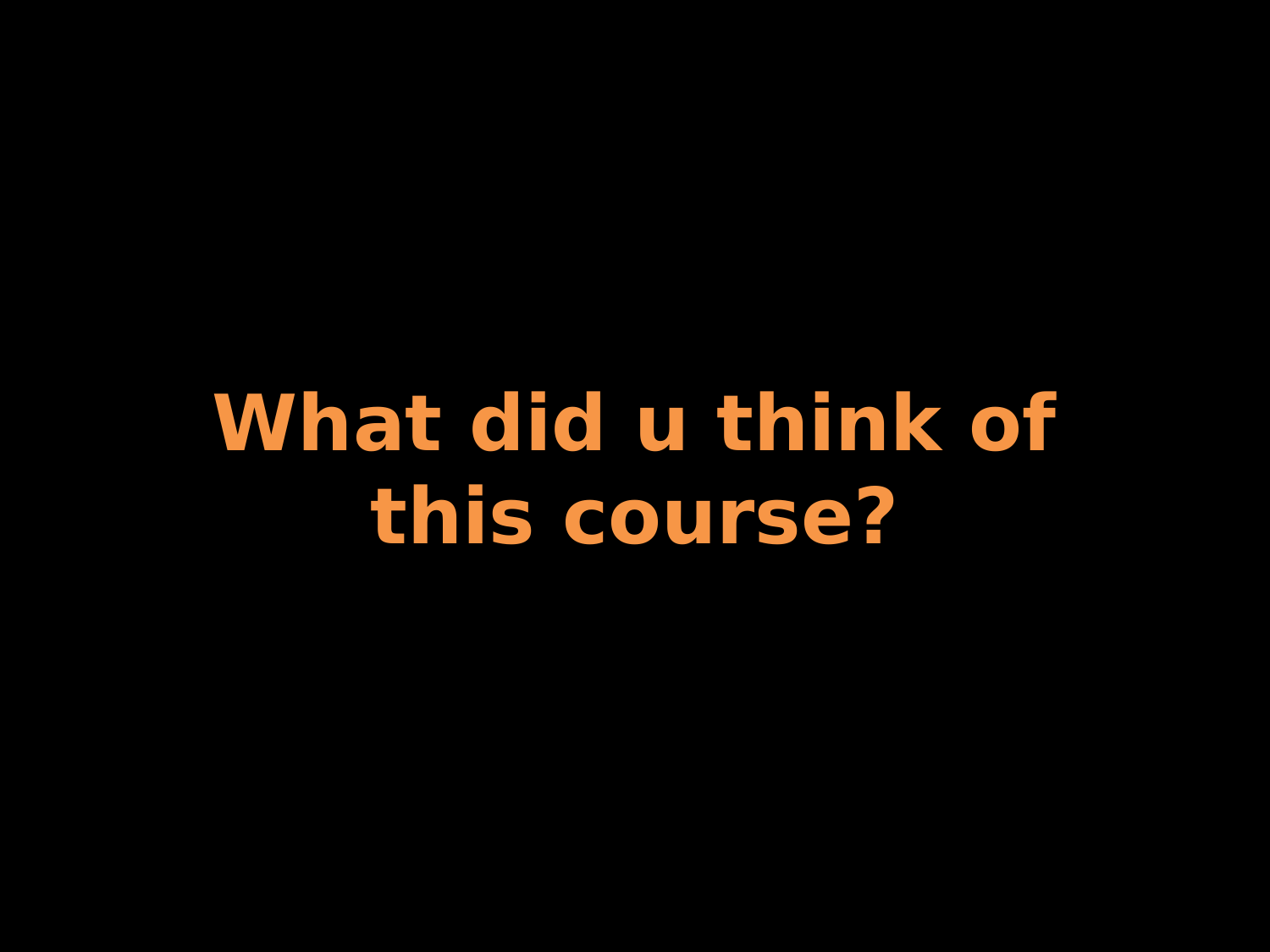

What did u think of
this course?